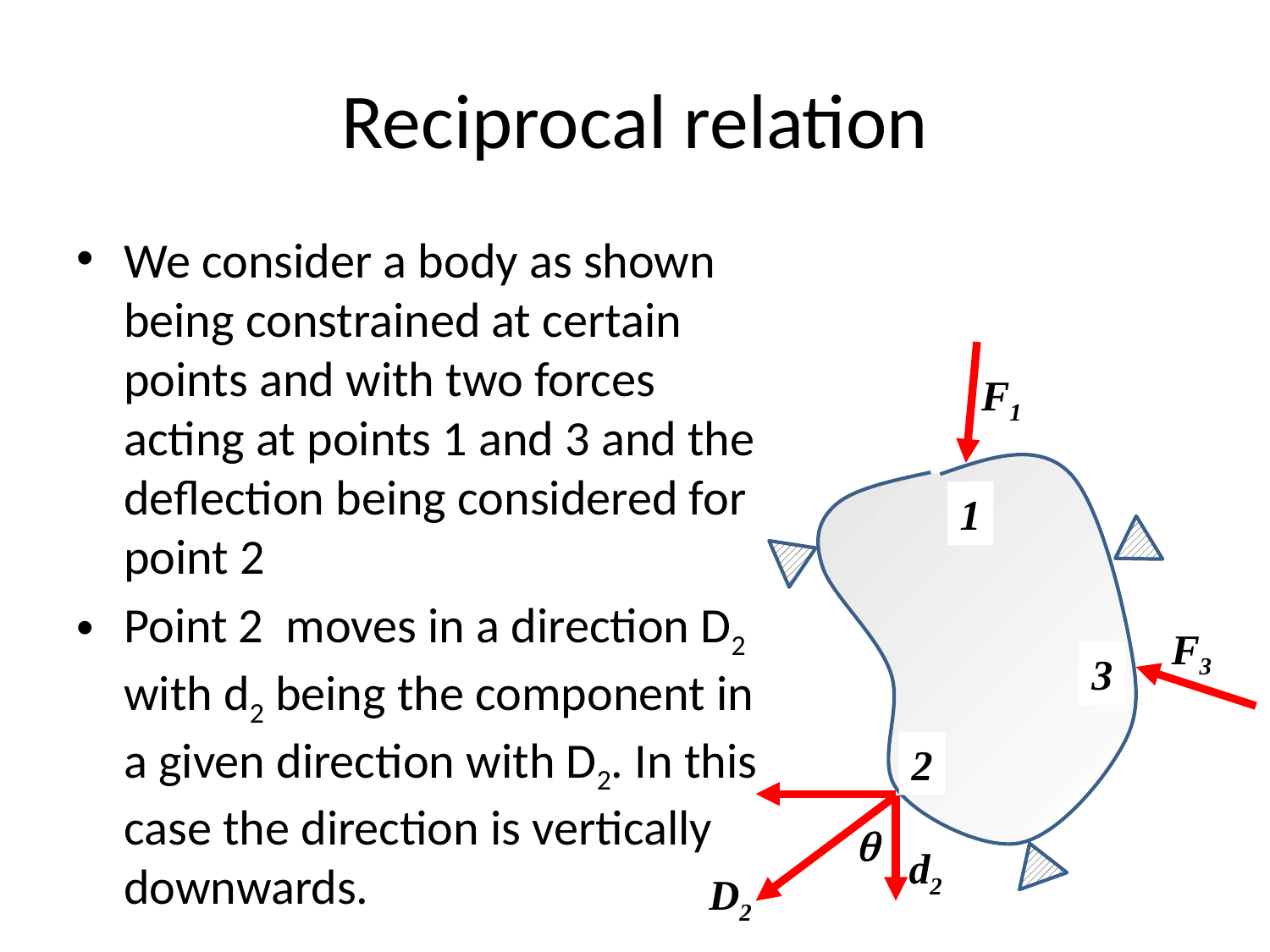

# Reciprocal relation
We consider a body as shown being constrained at certain points and with two forces acting at points 1 and 3 and the deflection being considered for point 2
Point 2  moves in a direction D2 with d2 being the component in a given direction with D2. In this case the direction is vertically downwards.
F1

1

F3
3
2
θ
d2

D2